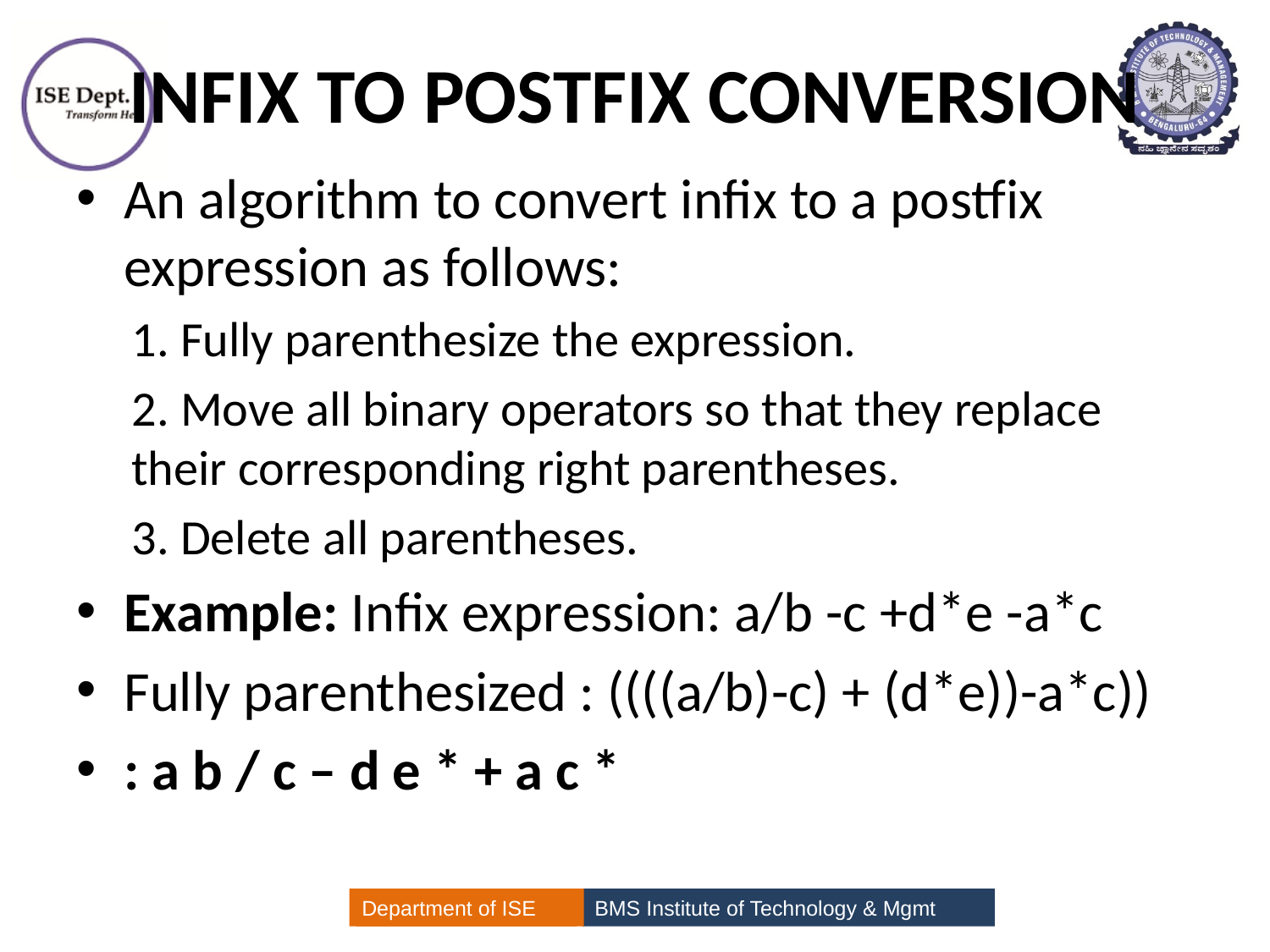

# INFIX TO POSTFIX CONVERSION
An algorithm to convert infix to a postfix expression as follows:
1. Fully parenthesize the expression.
2. Move all binary operators so that they replace their corresponding right parentheses.
3. Delete all parentheses.
Example: Infix expression: a/b -c +d*e -a*c
Fully parenthesized : ((((a/b)-c) + (d*e))-a*c))
: a b / c – d e * + a c *